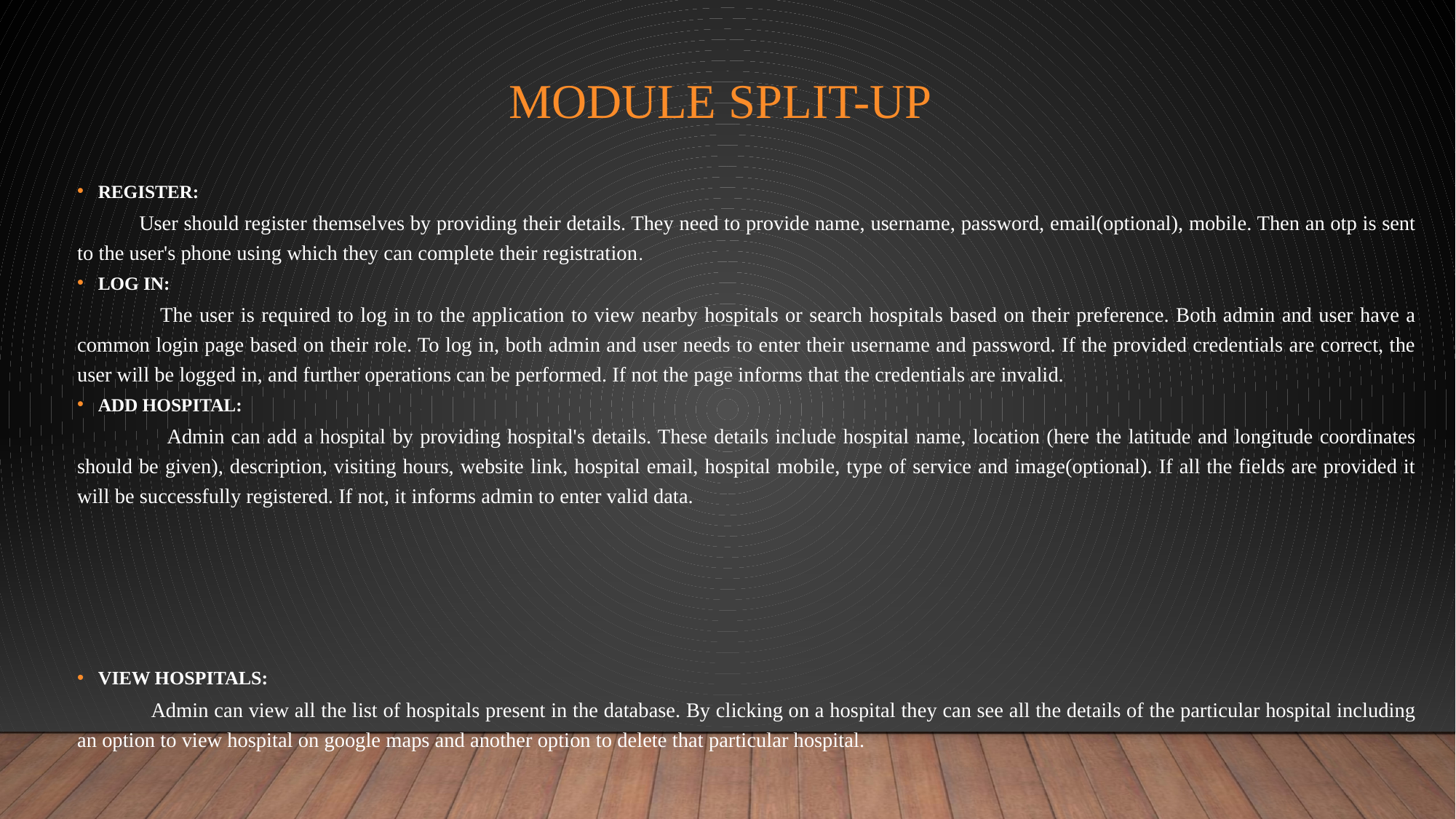

# Module split-up
REGISTER:
           User should register themselves by providing their details. They need to provide name, username, password, email(optional), mobile. Then an otp is sent to the user's phone using which they can complete their registration.
LOG IN:
            The user is required to log in to the application to view nearby hospitals or search hospitals based on their preference. Both admin and user have a common login page based on their role. To log in, both admin and user needs to enter their username and password. If the provided credentials are correct, the user will be logged in, and further operations can be performed. If not the page informs that the credentials are invalid.
ADD HOSPITAL:
             Admin can add a hospital by providing hospital's details. These details include hospital name, location (here the latitude and longitude coordinates should be given), description, visiting hours, website link, hospital email, hospital mobile, type of service and image(optional). If all the fields are provided it will be successfully registered. If not, it informs admin to enter valid data.

VIEW HOSPITALS:
             Admin can view all the list of hospitals present in the database. By clicking on a hospital they can see all the details of the particular hospital including an option to view hospital on google maps and another option to delete that particular hospital.